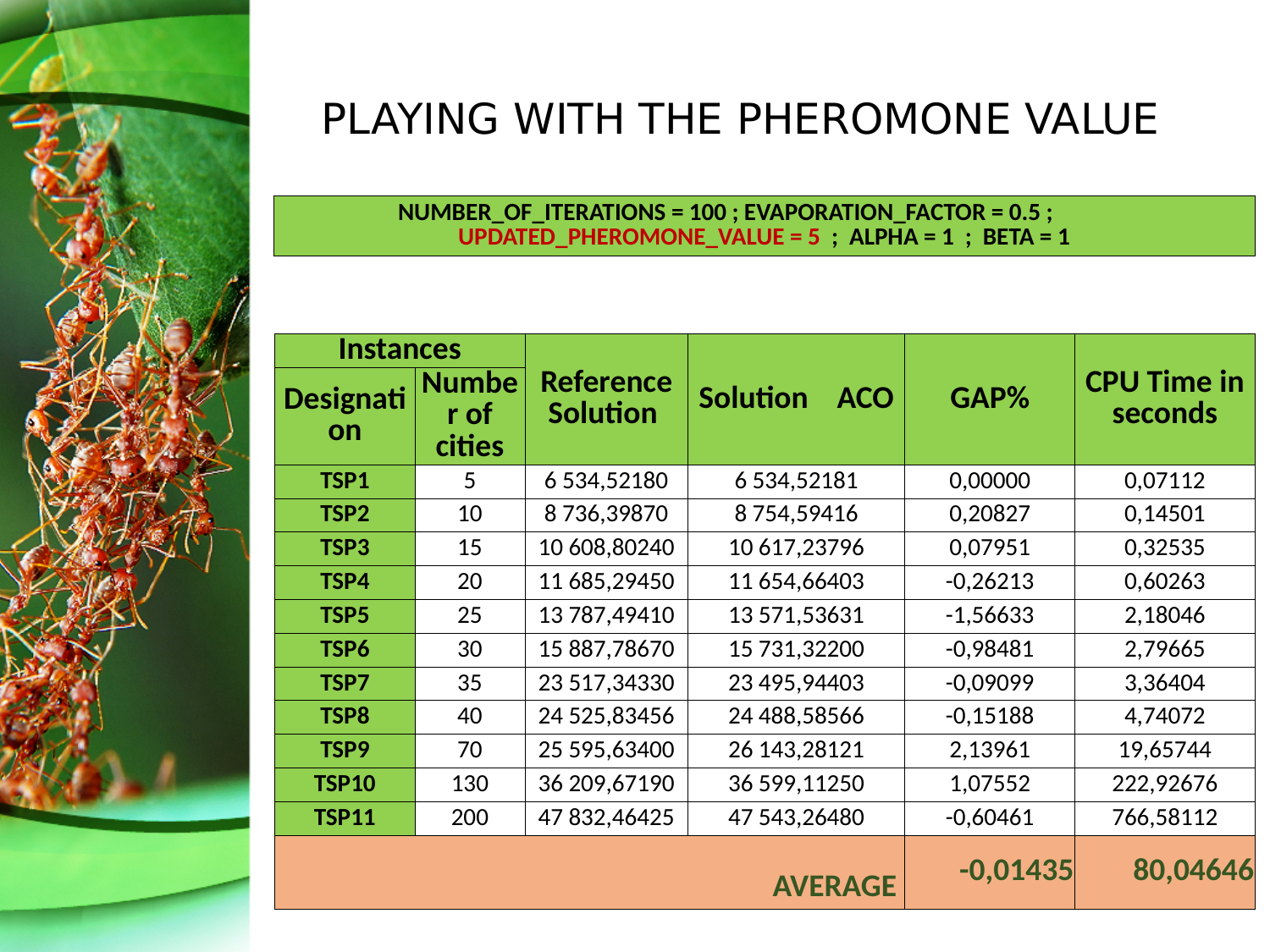

# PLAYING WITH THE PHEROMONE VALUE
| NUMBER\_OF\_ITERATIONS = 100 ; EVAPORATION\_FACTOR = 0.5 ; UPDATED\_PHEROMONE\_VALUE = 5 ; ALPHA = 1 ; BETA = 1 |
| --- |

| Instances |  | Reference Solution | Solution ACO | GAP% | CPU Time in seconds |
| --- | --- | --- | --- | --- | --- |
| Designation | Number of cities |  |  |  |  |
| TSP1 | 5 | 6 534,52180 | 6 534,52181 | 0,00000 | 0,07112 |
| TSP2 | 10 | 8 736,39870 | 8 754,59416 | 0,20827 | 0,14501 |
| TSP3 | 15 | 10 608,80240 | 10 617,23796 | 0,07951 | 0,32535 |
| TSP4 | 20 | 11 685,29450 | 11 654,66403 | -0,26213 | 0,60263 |
| TSP5 | 25 | 13 787,49410 | 13 571,53631 | -1,56633 | 2,18046 |
| TSP6 | 30 | 15 887,78670 | 15 731,32200 | -0,98481 | 2,79665 |
| TSP7 | 35 | 23 517,34330 | 23 495,94403 | -0,09099 | 3,36404 |
| TSP8 | 40 | 24 525,83456 | 24 488,58566 | -0,15188 | 4,74072 |
| TSP9 | 70 | 25 595,63400 | 26 143,28121 | 2,13961 | 19,65744 |
| TSP10 | 130 | 36 209,67190 | 36 599,11250 | 1,07552 | 222,92676 |
| TSP11 | 200 | 47 832,46425 | 47 543,26480 | -0,60461 | 766,58112 |
| AVERAGE |  |  |  | -0,01435 | 80,04646 |